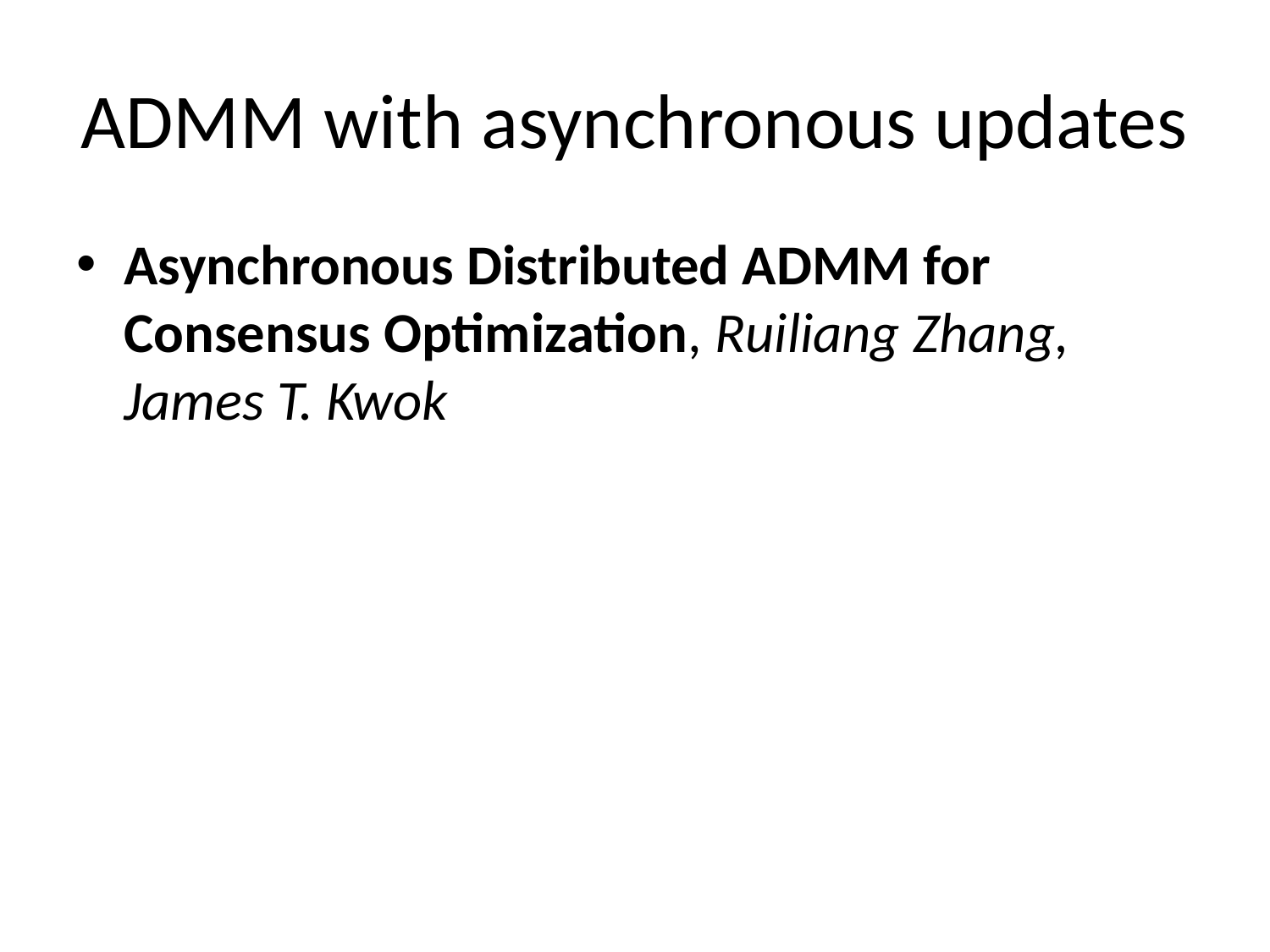

# ADMM with asynchronous updates
Asynchronous Distributed ADMM for Consensus Optimization, Ruiliang Zhang, James T. Kwok